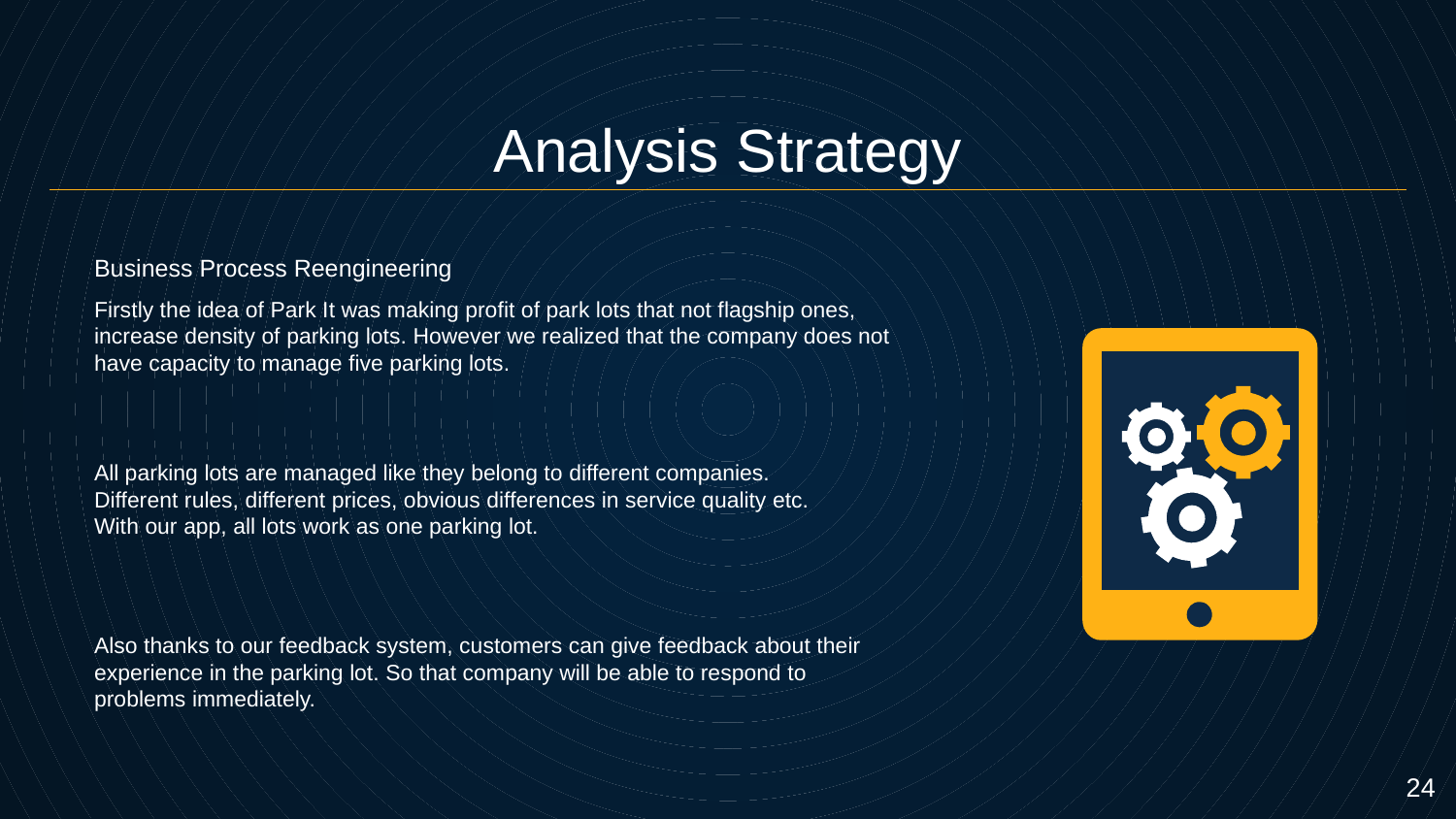

Analysis Strategy
# Business Process Reengineering
Firstly the idea of Park It was making profit of park lots that not flagship ones, increase density of parking lots. However we realized that the company does not have capacity to manage five parking lots.

All parking lots are managed like they belong to different companies. Different rules, different prices, obvious differences in service quality etc. With our app, all lots work as one parking lot.

Also thanks to our feedback system, customers can give feedback about their experience in the parking lot. So that company will be able to respond to problems immediately.
24